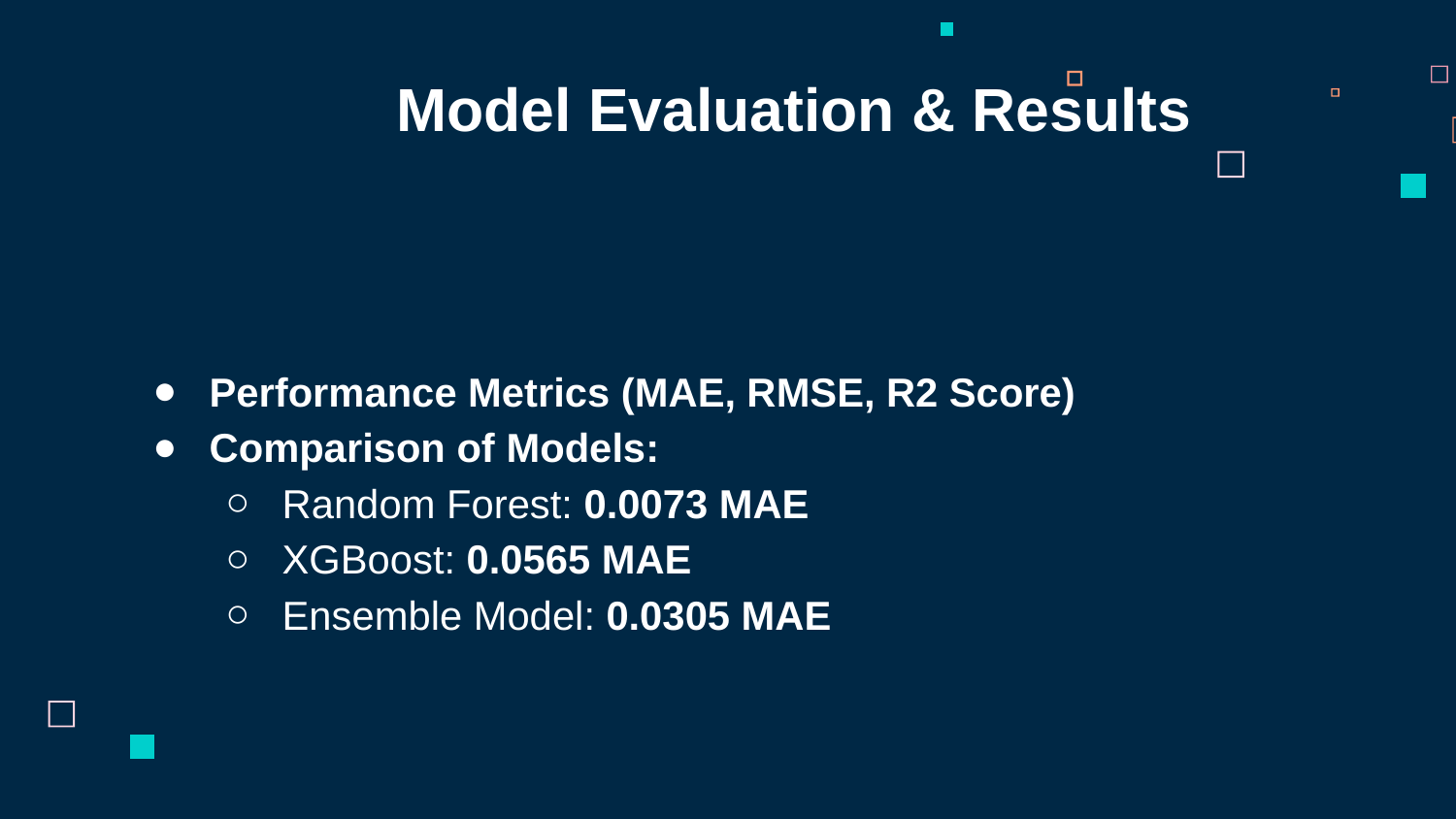

Model Evaluation & Results

Performance Metrics (MAE, RMSE, R2 Score)
Comparison of Models:
Random Forest: 0.0073 MAE
XGBoost: 0.0565 MAE
Ensemble Model: 0.0305 MAE